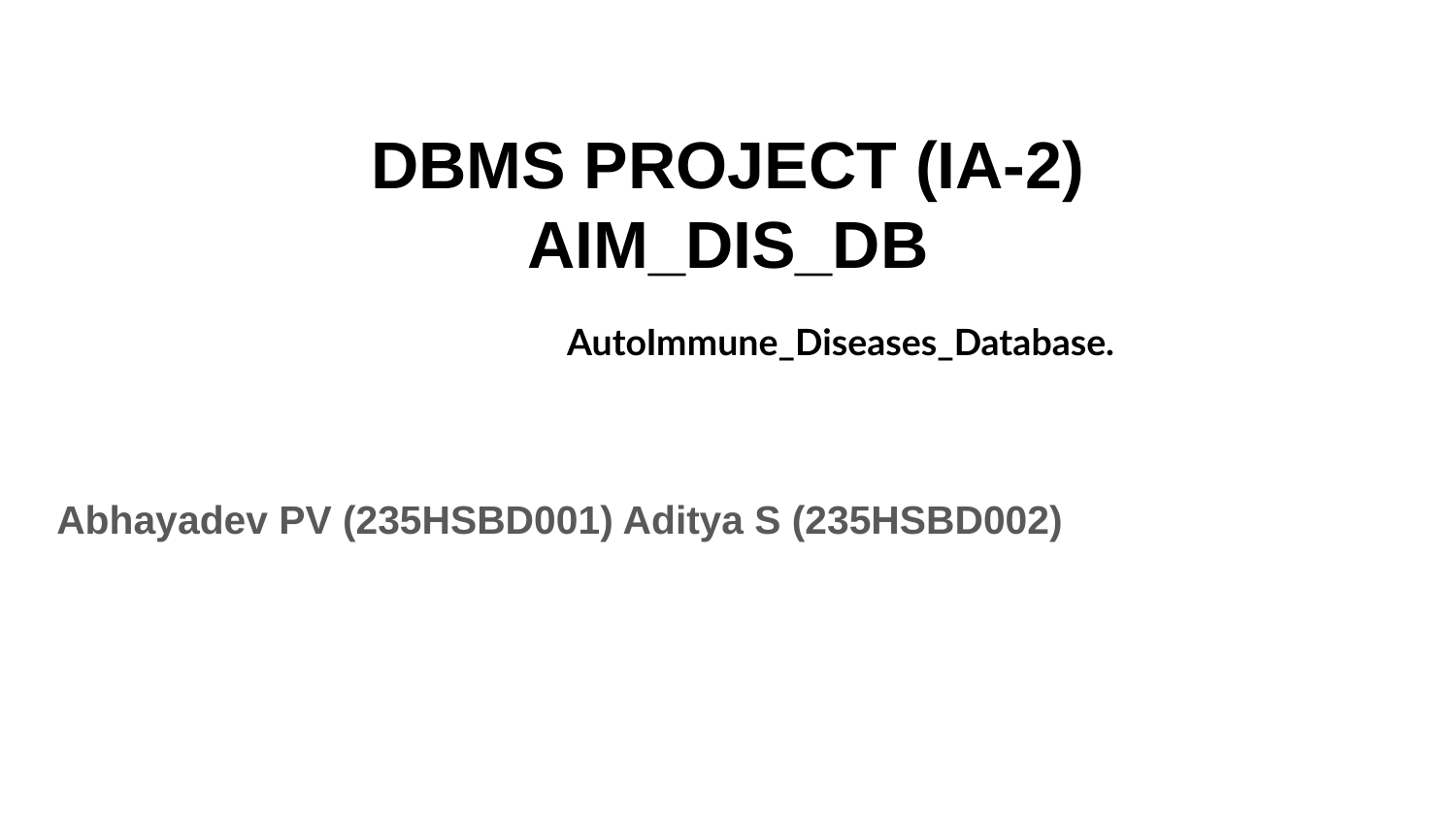

# DBMS PROJECT (IA-2)
AIM_DIS_DB

                                                                                  AutoImmune_Diseases_Database.
Abhayadev PV (235HSBD001) Aditya S (235HSBD002)